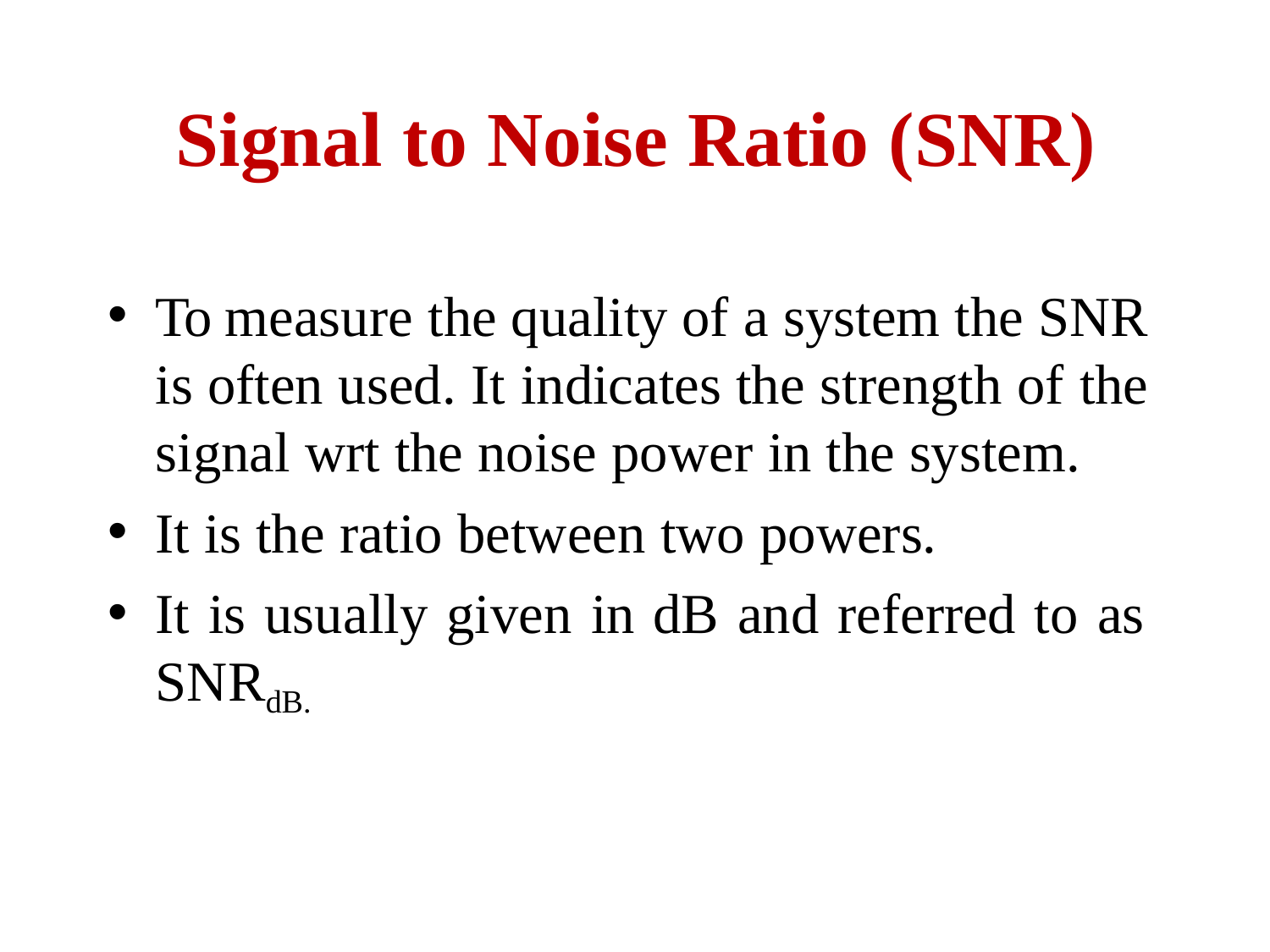

# Signal to Noise Ratio (SNR)
To measure the quality of a system the SNR  is often used. It indicates the strength of the  signal wrt the noise power in the system.
It is the ratio between two powers.
It is usually given in dB and referred to as  SNRdB.